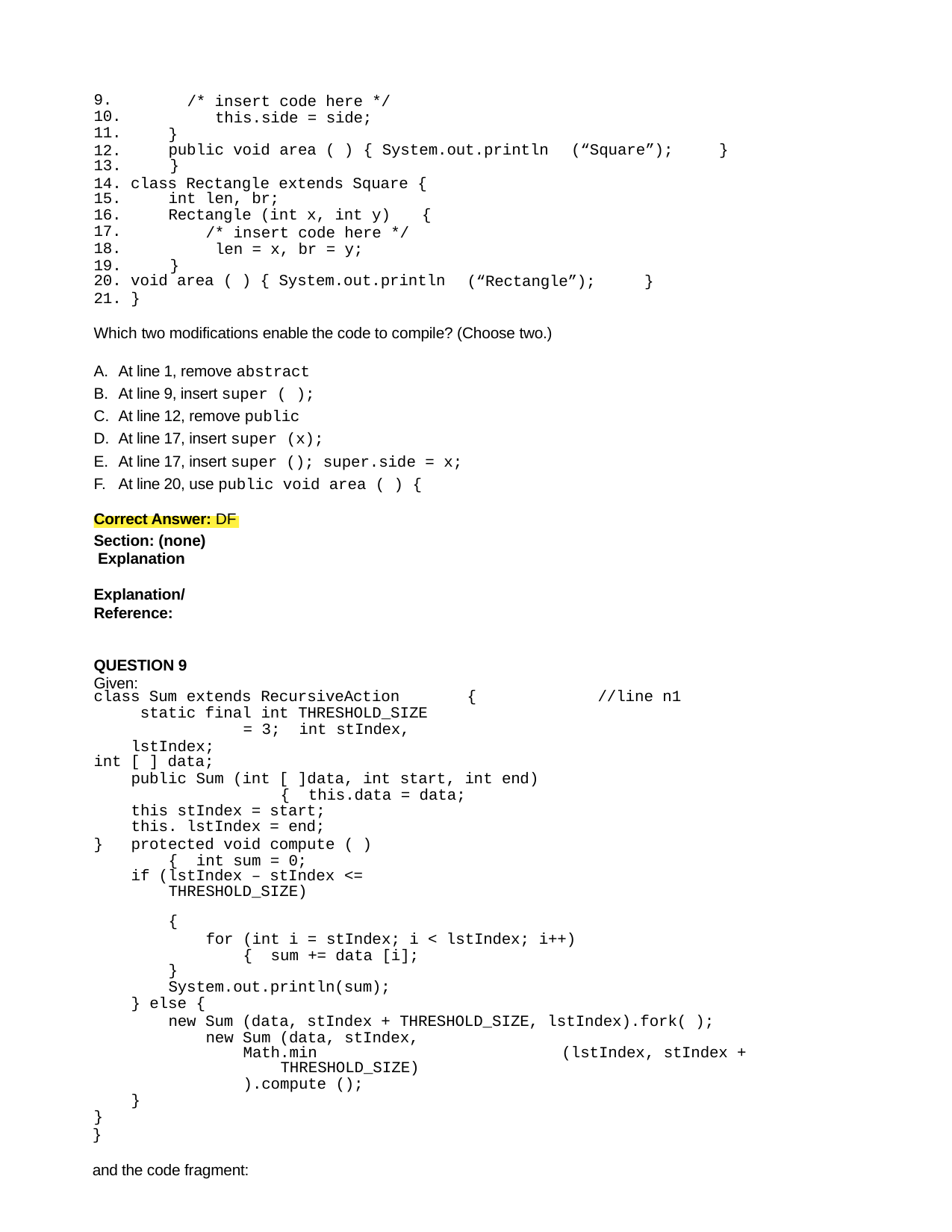

9.
10.
11.
12.
/* insert code here */  this.side = side;
}
public void area ( ) { System.out.println	(“Square”);
}
13.	}
14. class Rectangle extends Square {
15.
16.
17.
18.
int len, br;
Rectangle (int x, int y)	{
/* insert code here */  len = x, br = y;
19.	}
20. void area ( ) { System.out.println
21. }
(“Rectangle”);
}
Which two modifications enable the code to compile? (Choose two.)

At line 1, remove abstract
At line 9, insert super ( );
At line 12, remove public
At line 17, insert super (x);
At line 17, insert super (); super.side = x;
At line 20, use public void area ( ) {
Correct Answer: DF
Section: (none)  Explanation

Explanation/Reference:

QUESTION 9
Given:
class Sum extends RecursiveAction	{  static final int THRESHOLD_SIZE		= 3;  int stIndex, lstIndex;
int [ ] data;
public Sum (int [ ]data, int start, int end)	{  this.data = data;
this stIndex = start;
this. lstIndex = end;
}
//line n1
protected void compute ( )	{  int sum = 0;
if (lstIndex – stIndex <= THRESHOLD_SIZE)	{
for (int i = stIndex; i < lstIndex; i++)	{  sum += data [i];
}
System.out.println(sum);
} else {
new Sum (data, stIndex + THRESHOLD_SIZE, lstIndex).fork( );  new Sum (data, stIndex,
Math.min	(lstIndex, stIndex + THRESHOLD_SIZE)
).compute ();
}
}
}

and the code fragment: